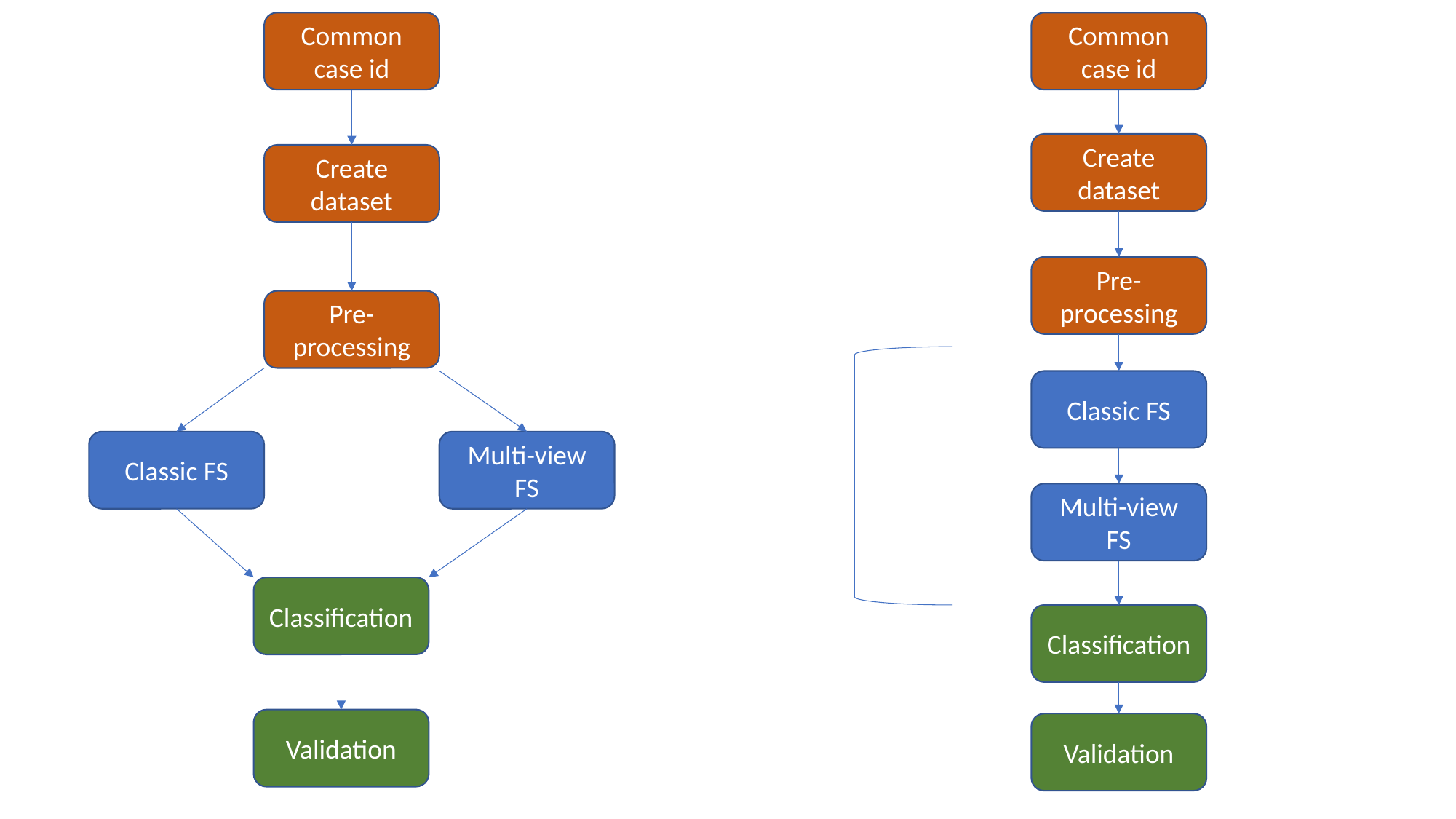

Common case id
Common case id
Create dataset
Create dataset
Pre-processing
Pre-processing

Classic FS
Classic FS
Multi-view FS
Multi-view FS
Classification
Classification
Validation
Validation